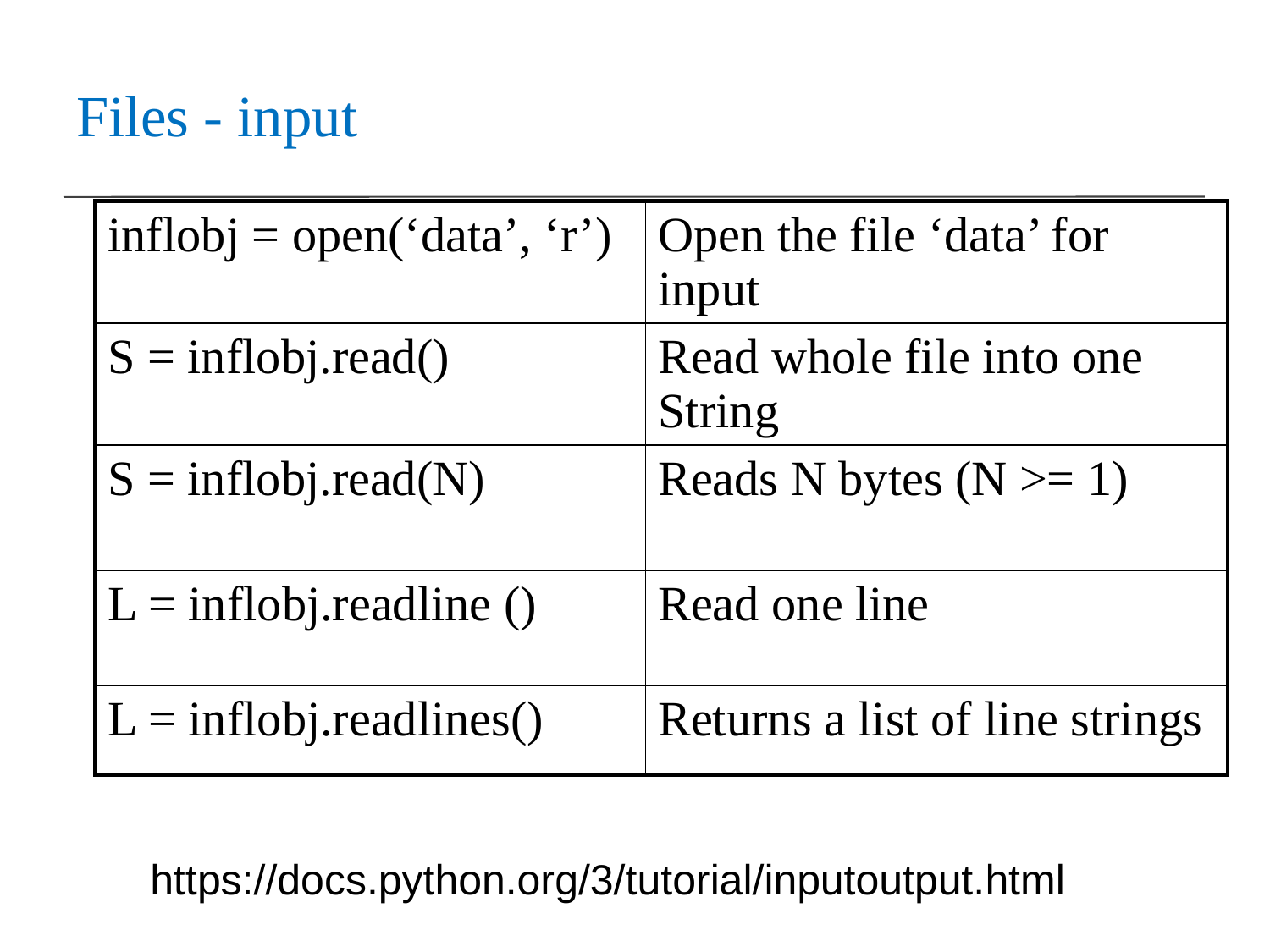

# Files - input
| inflobj = open(‘data’, ‘r’) | Open the file ‘data’ for input |
| --- | --- |
| S = inflobj.read() | Read whole file into one String |
| S = inflobj.read(N) | Reads N bytes (N >= 1) |
| L = inflobj.readline () | Read one line |
| L = inflobj.readlines() | Returns a list of line strings |
https://docs.python.org/3/tutorial/inputoutput.html